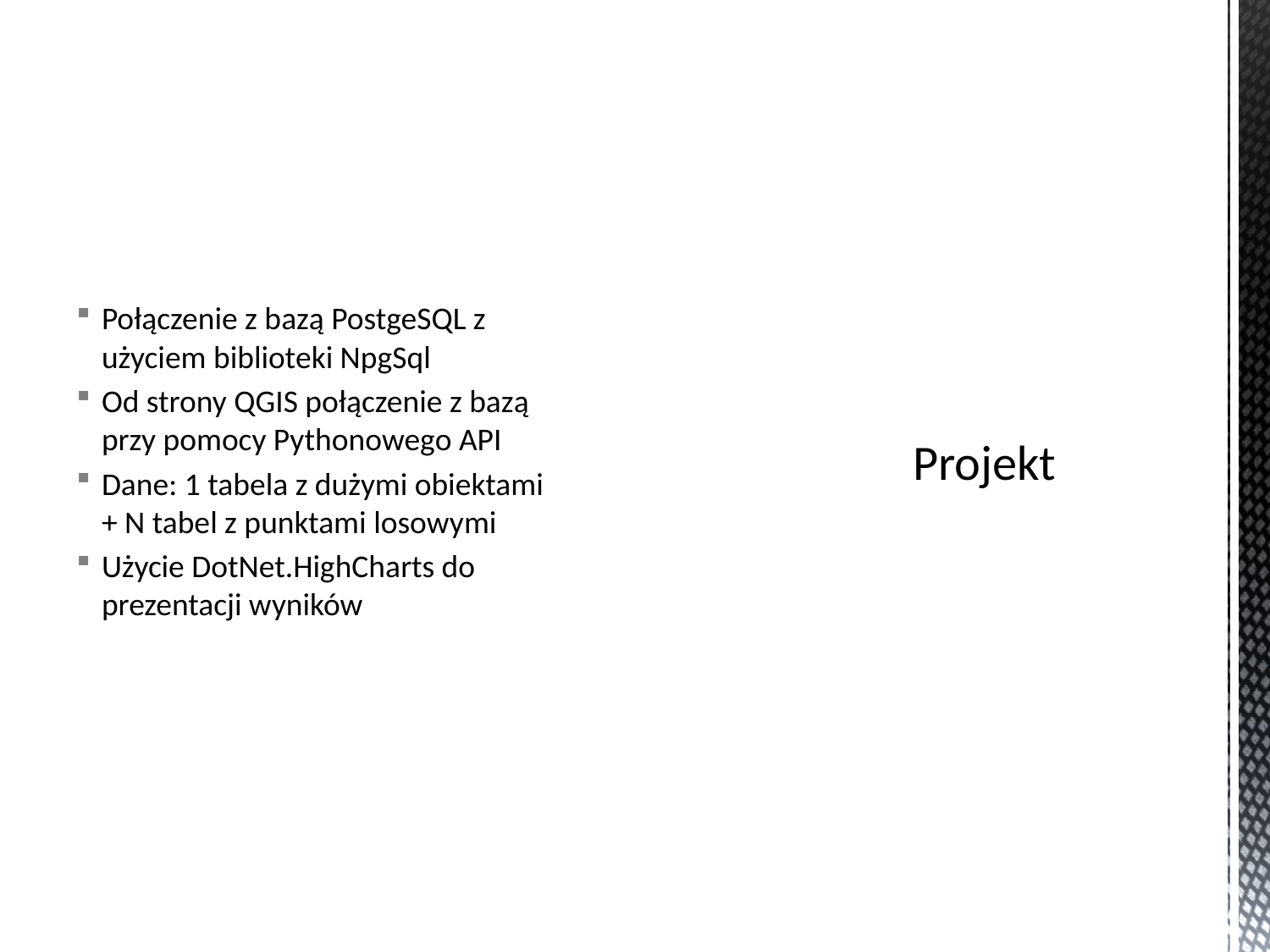

Połączenie z bazą PostgeSQL z użyciem biblioteki NpgSql
Od strony QGIS połączenie z bazą przy pomocy Pythonowego API
Dane: 1 tabela z dużymi obiektami + N tabel z punktami losowymi
Użycie DotNet.HighCharts do prezentacji wyników
# Projekt